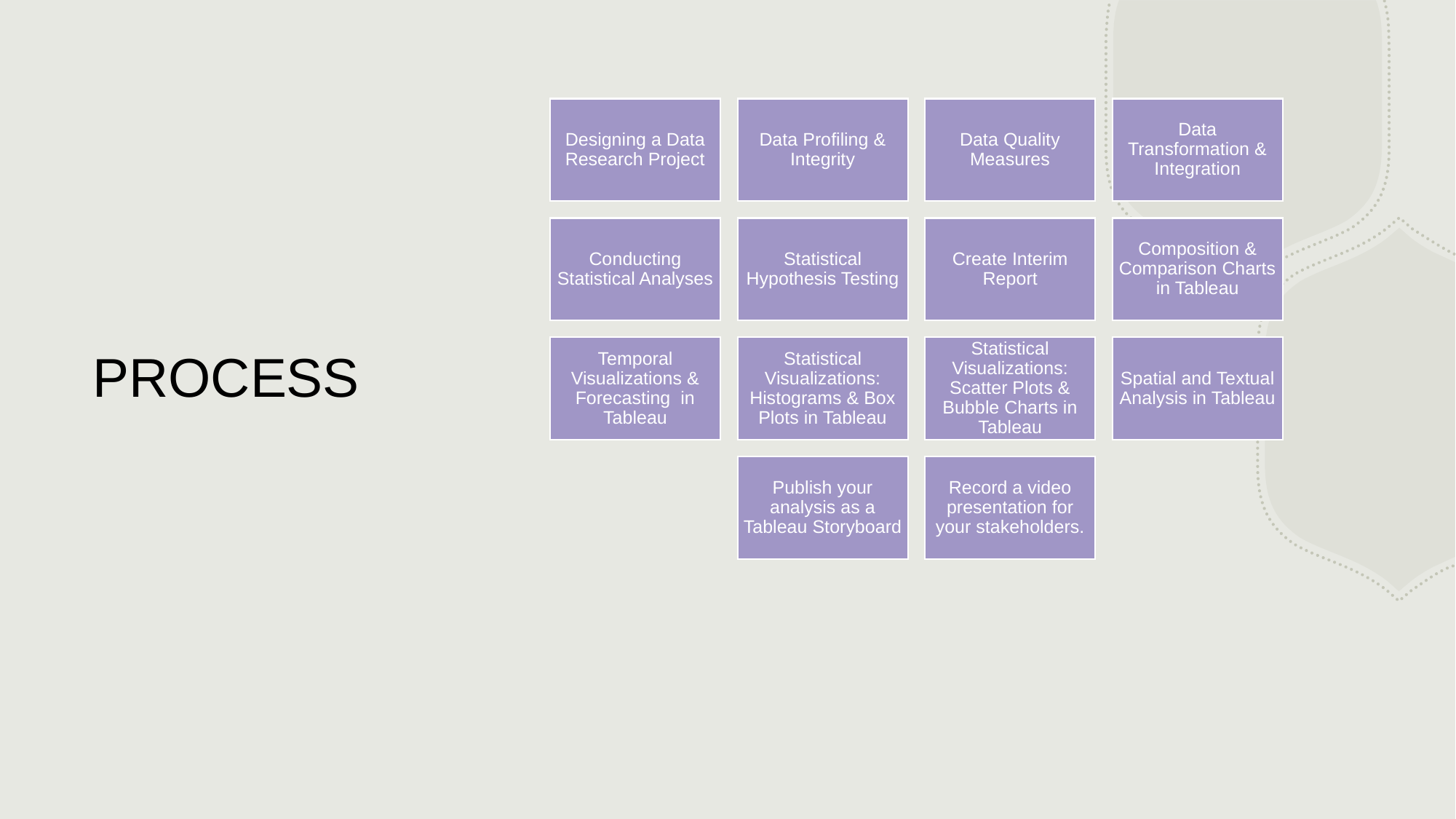

Designing a Data Research Project
Data Profiling & Integrity
Data Quality Measures
Data Transformation & Integration
Conducting Statistical Analyses
Statistical Hypothesis Testing
Create Interim Report
Composition & Comparison Charts in Tableau
Temporal Visualizations & Forecasting  in Tableau
Statistical Visualizations: Histograms & Box Plots in Tableau
Statistical Visualizations: Scatter Plots & Bubble Charts in Tableau
Spatial and Textual Analysis in Tableau
Publish your analysis as a Tableau Storyboard
Record a video presentation for your stakeholders.
Process